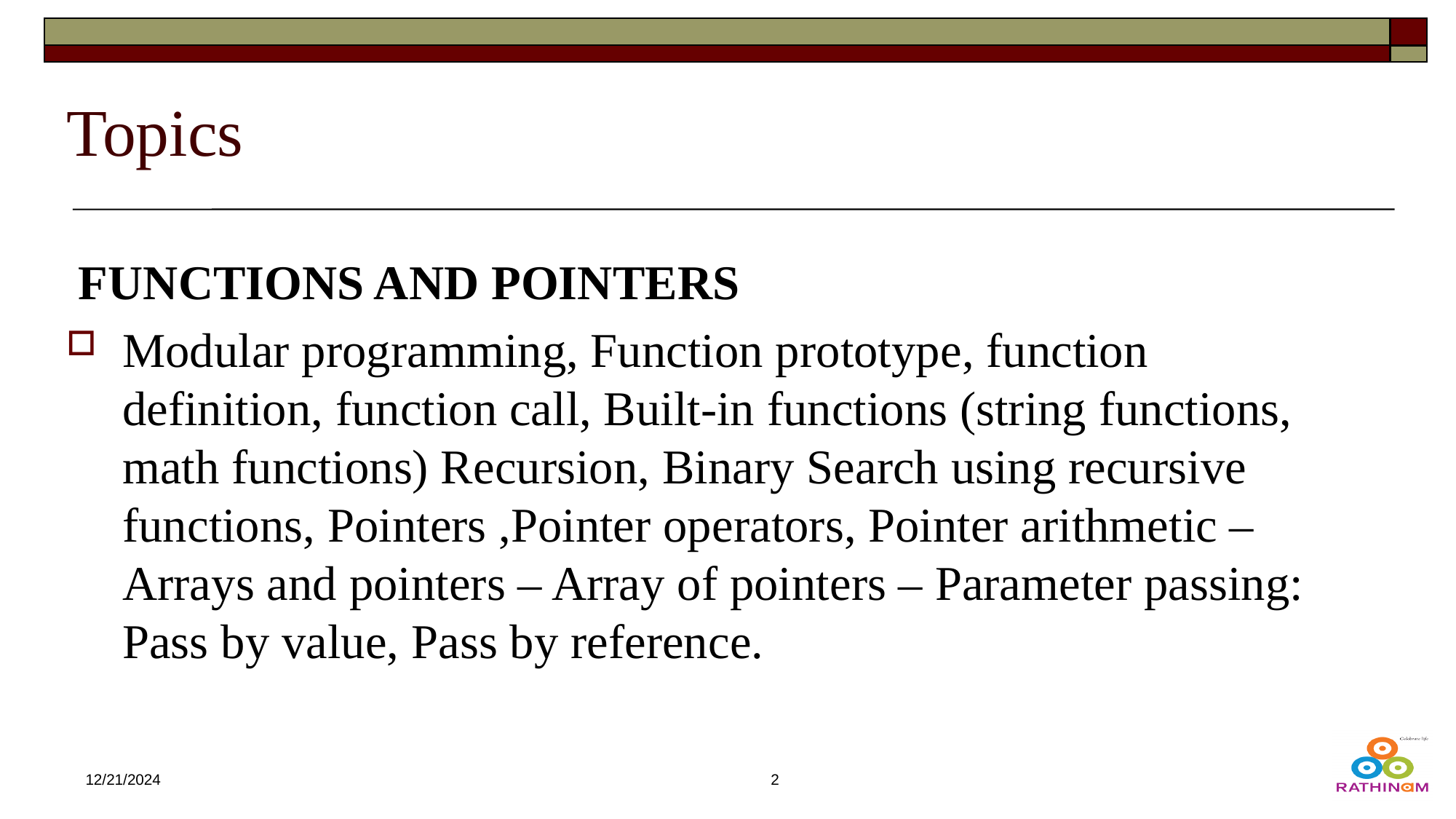

# Topics
 FUNCTIONS AND POINTERS
Modular programming, Function prototype, function definition, function call, Built-in functions (string functions, math functions) Recursion, Binary Search using recursive functions, Pointers ,Pointer operators, Pointer arithmetic – Arrays and pointers – Array of pointers – Parameter passing: Pass by value, Pass by reference.
12/21/2024
2